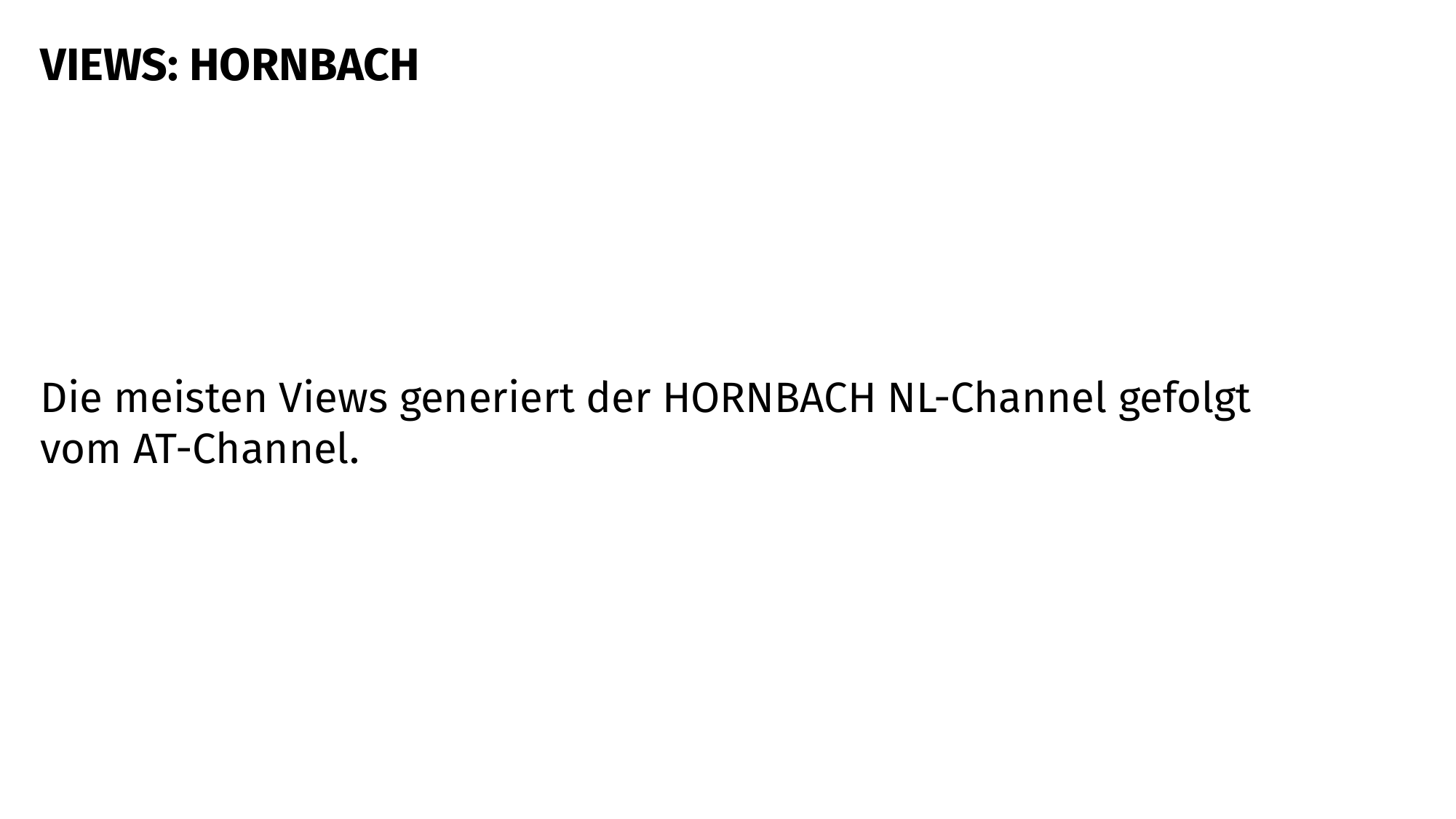

VIEWS: HORNBACH
Die meisten Views generiert der HORNBACH NL-Channel gefolgt vom AT-Channel.